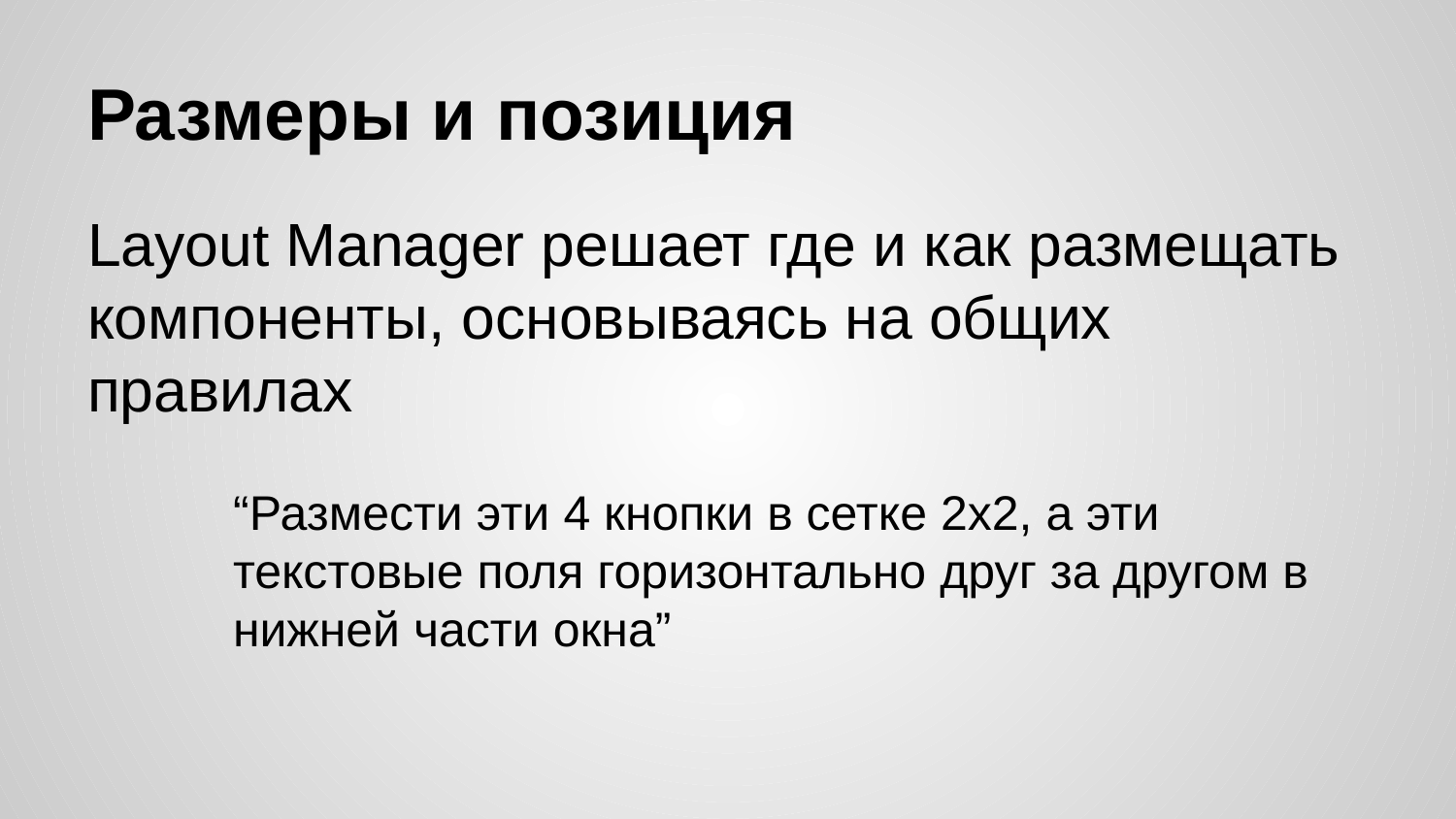

# Размеры и позиция
Layout Manager решает где и как размещать компоненты, основываясь на общих правилах

“Размести эти 4 кнопки в сетке 2x2, а эти текстовые поля горизонтально друг за другом в нижней части окна”